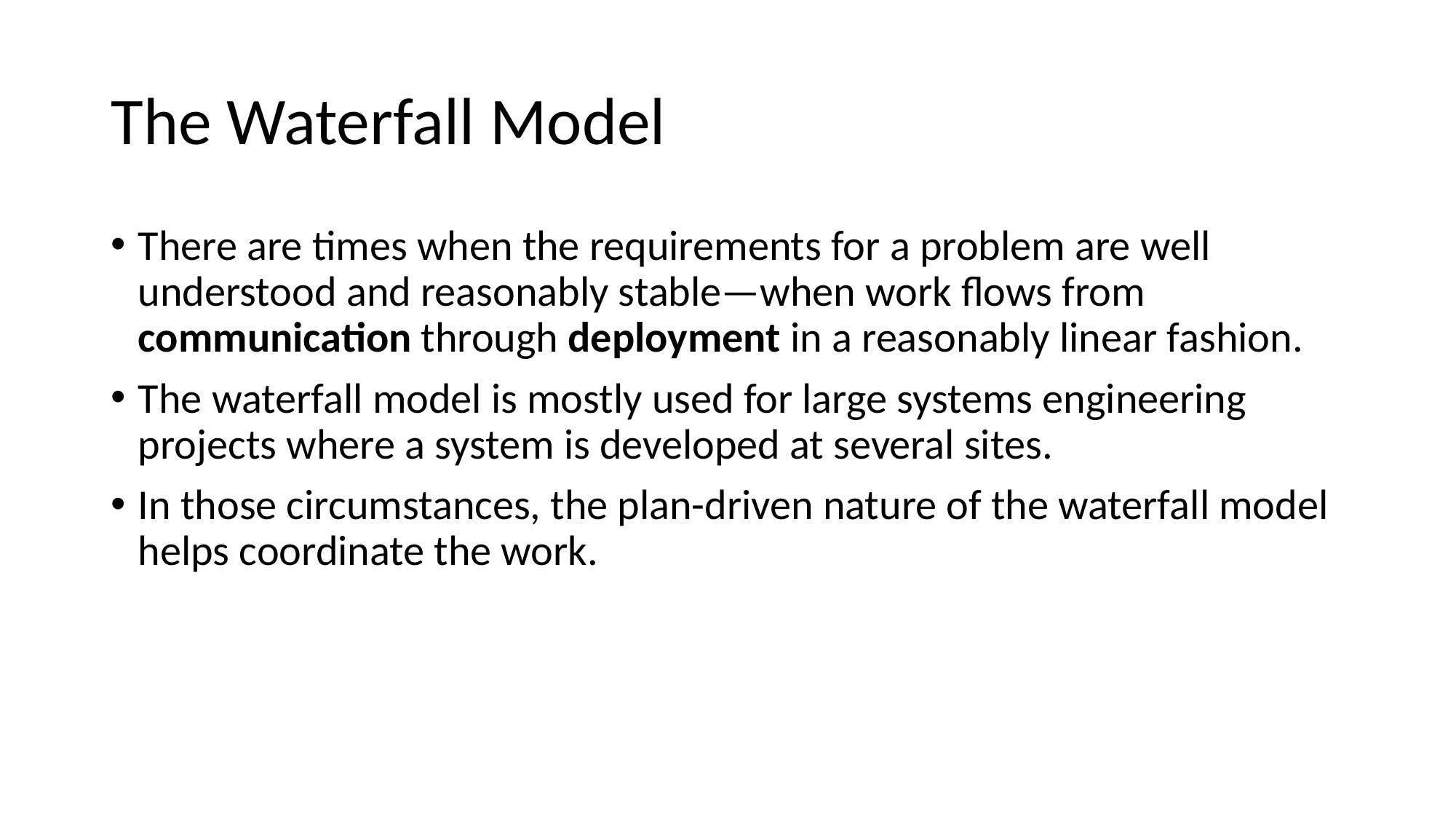

# The Waterfall Model
There are times when the requirements for a problem are well understood and reasonably stable—when work flows from communication through deployment in a reasonably linear fashion.
The waterfall model is mostly used for large systems engineering projects where a system is developed at several sites.
In those circumstances, the plan-driven nature of the waterfall model helps coordinate the work.